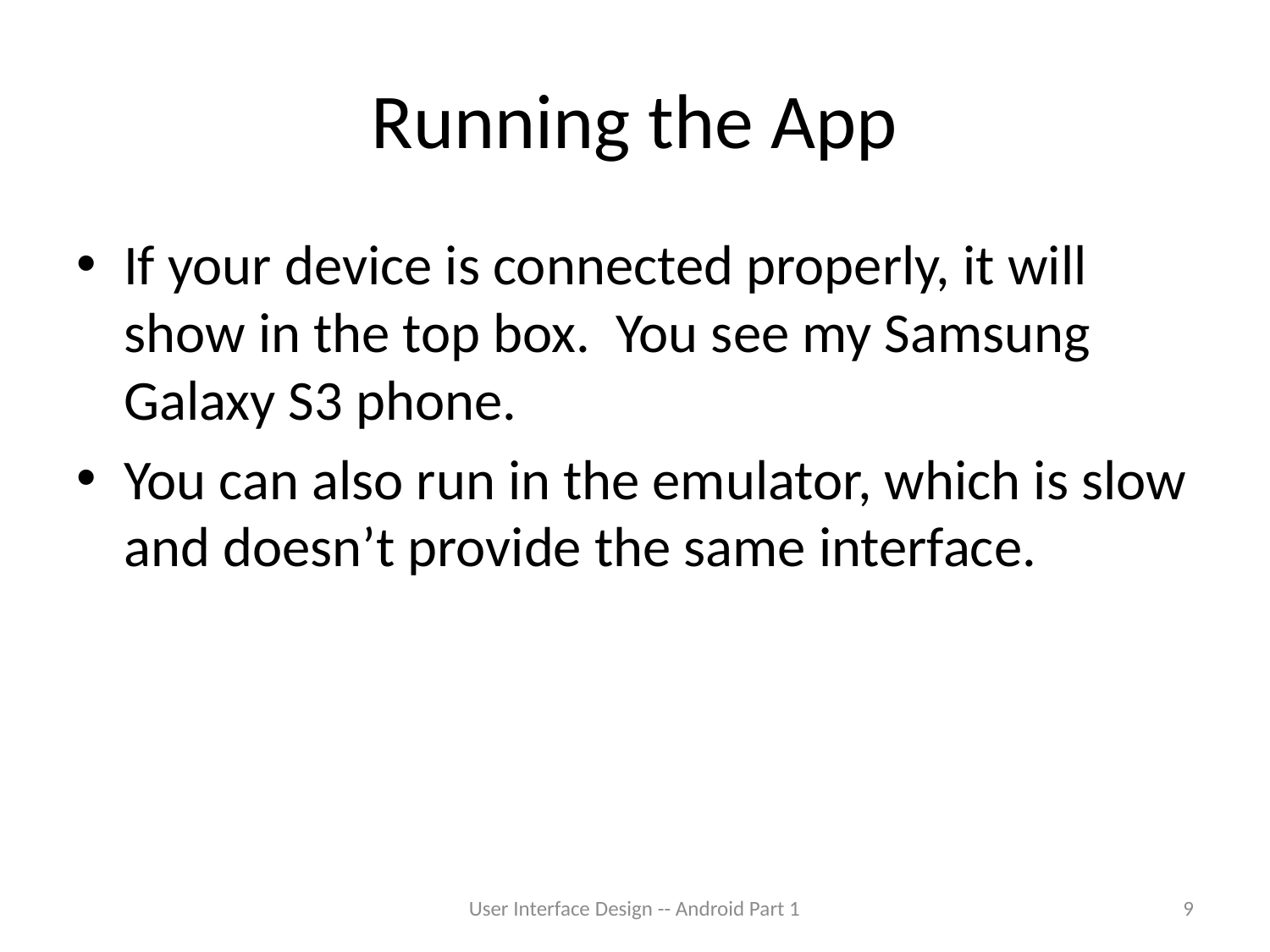

# Running the App
If your device is connected properly, it will show in the top box.  You see my Samsung Galaxy S3 phone.
You can also run in the emulator, which is slow and doesn’t provide the same interface.
User Interface Design -- Android Part 1
9